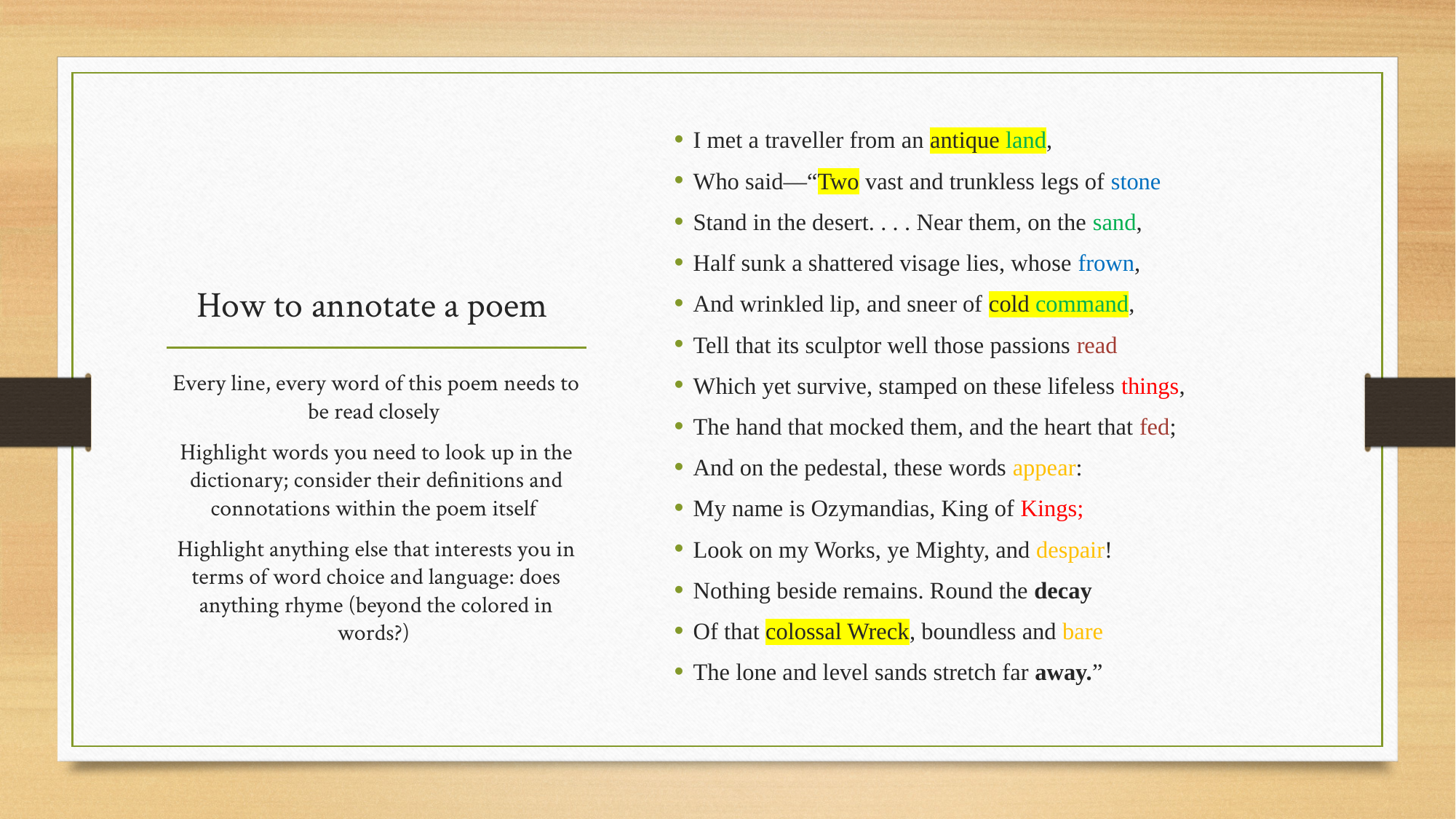

I met a traveller from an antique land,
Who said—“Two vast and trunkless legs of stone
Stand in the desert. . . . Near them, on the sand,
Half sunk a shattered visage lies, whose frown,
And wrinkled lip, and sneer of cold command,
Tell that its sculptor well those passions read
Which yet survive, stamped on these lifeless things,
The hand that mocked them, and the heart that fed;
And on the pedestal, these words appear:
My name is Ozymandias, King of Kings;
Look on my Works, ye Mighty, and despair!
Nothing beside remains. Round the decay
Of that colossal Wreck, boundless and bare
The lone and level sands stretch far away.”

# How to annotate a poem
Every line, every word of this poem needs to be read closely
Highlight words you need to look up in the dictionary; consider their definitions and connotations within the poem itself
Highlight anything else that interests you in terms of word choice and language: does anything rhyme (beyond the colored in words?)